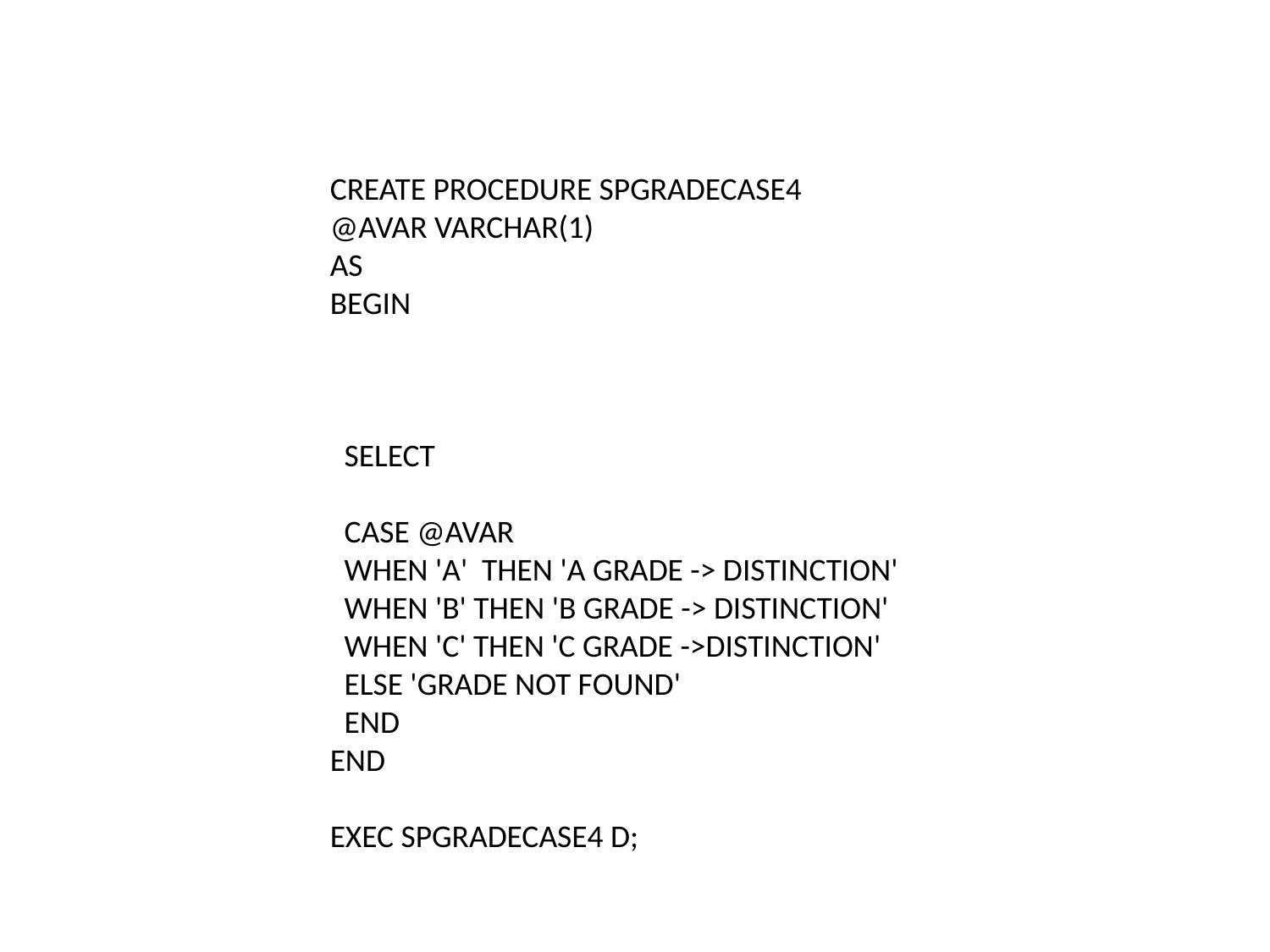

CREATE PROCEDURE SPGRADECASE4
@AVAR VARCHAR(1)
AS
BEGIN

  SELECT

  CASE @AVAR
  WHEN 'A'  THEN 'A GRADE -> DISTINCTION'
  WHEN 'B' THEN 'B GRADE -> DISTINCTION'
  WHEN 'C' THEN 'C GRADE ->DISTINCTION'
  ELSE 'GRADE NOT FOUND'
  END
END

EXEC SPGRADECASE4 D;